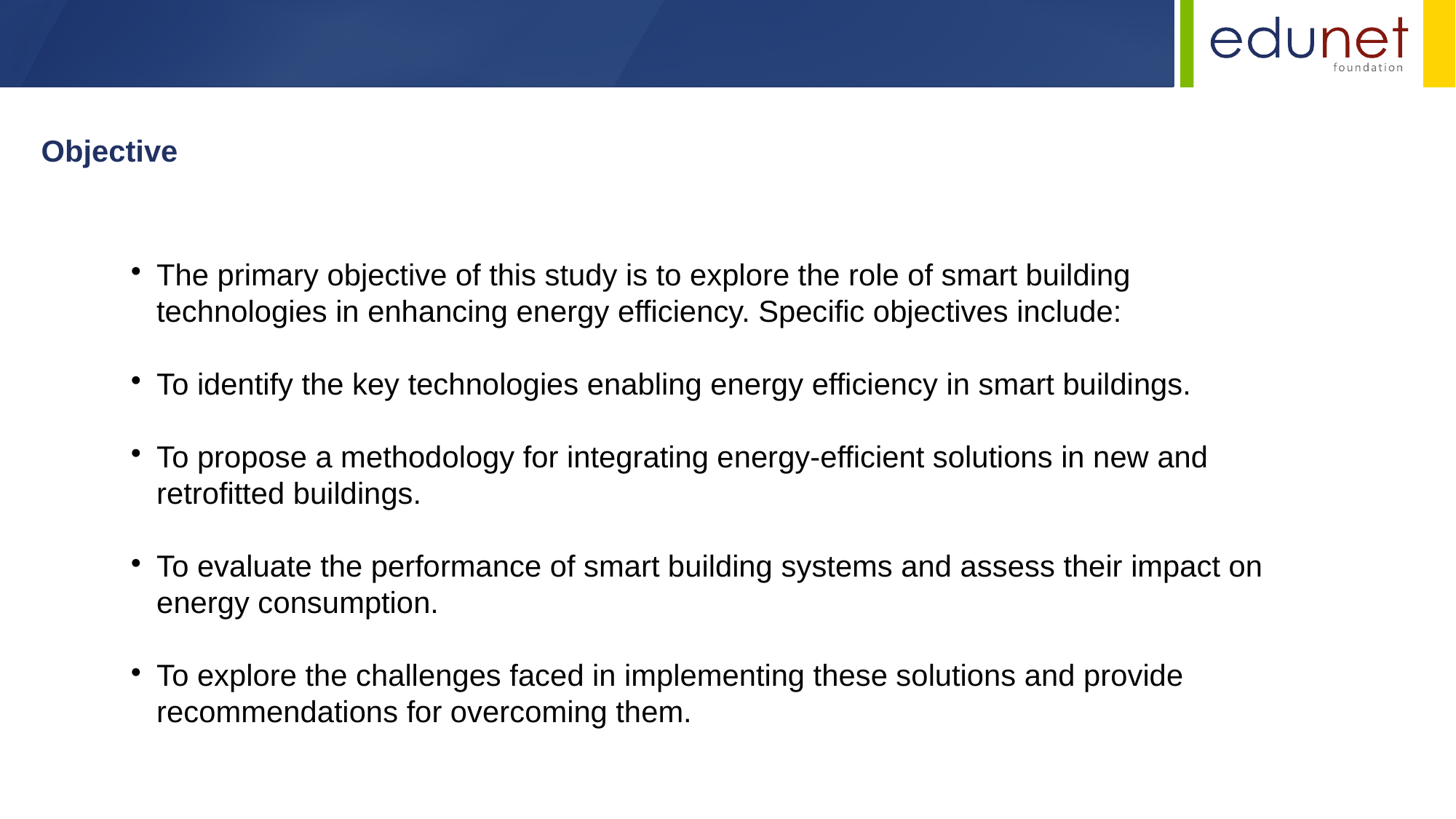

Objective
The primary objective of this study is to explore the role of smart building technologies in enhancing energy efficiency. Specific objectives include:

To identify the key technologies enabling energy efficiency in smart buildings.

To propose a methodology for integrating energy-efficient solutions in new and retrofitted buildings.

To evaluate the performance of smart building systems and assess their impact on energy consumption.

To explore the challenges faced in implementing these solutions and provide recommendations for overcoming them.